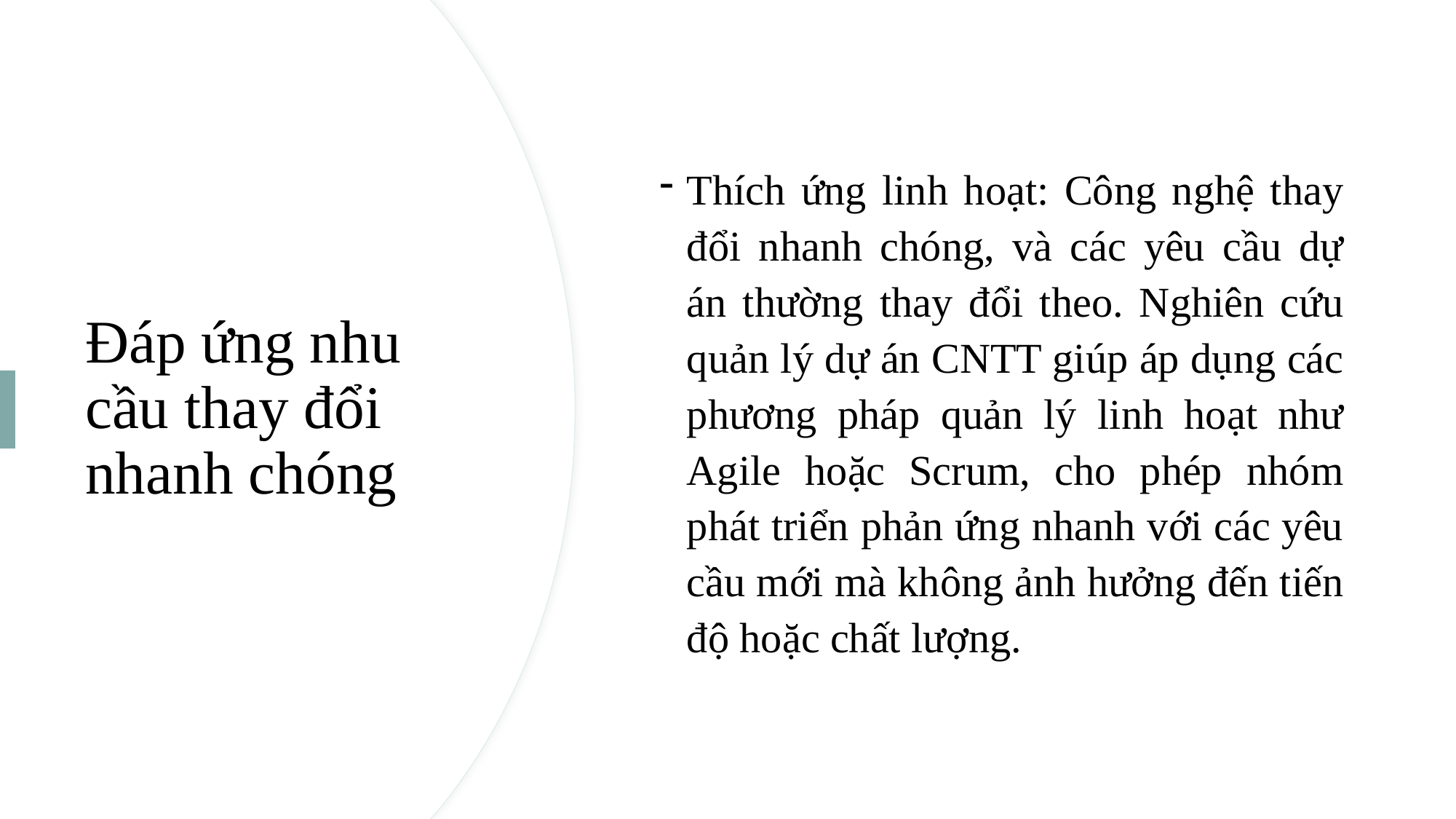

Thích ứng linh hoạt: Công nghệ thay đổi nhanh chóng, và các yêu cầu dự án thường thay đổi theo. Nghiên cứu quản lý dự án CNTT giúp áp dụng các phương pháp quản lý linh hoạt như Agile hoặc Scrum, cho phép nhóm phát triển phản ứng nhanh với các yêu cầu mới mà không ảnh hưởng đến tiến độ hoặc chất lượng.
# Đáp ứng nhu cầu thay đổi nhanh chóng